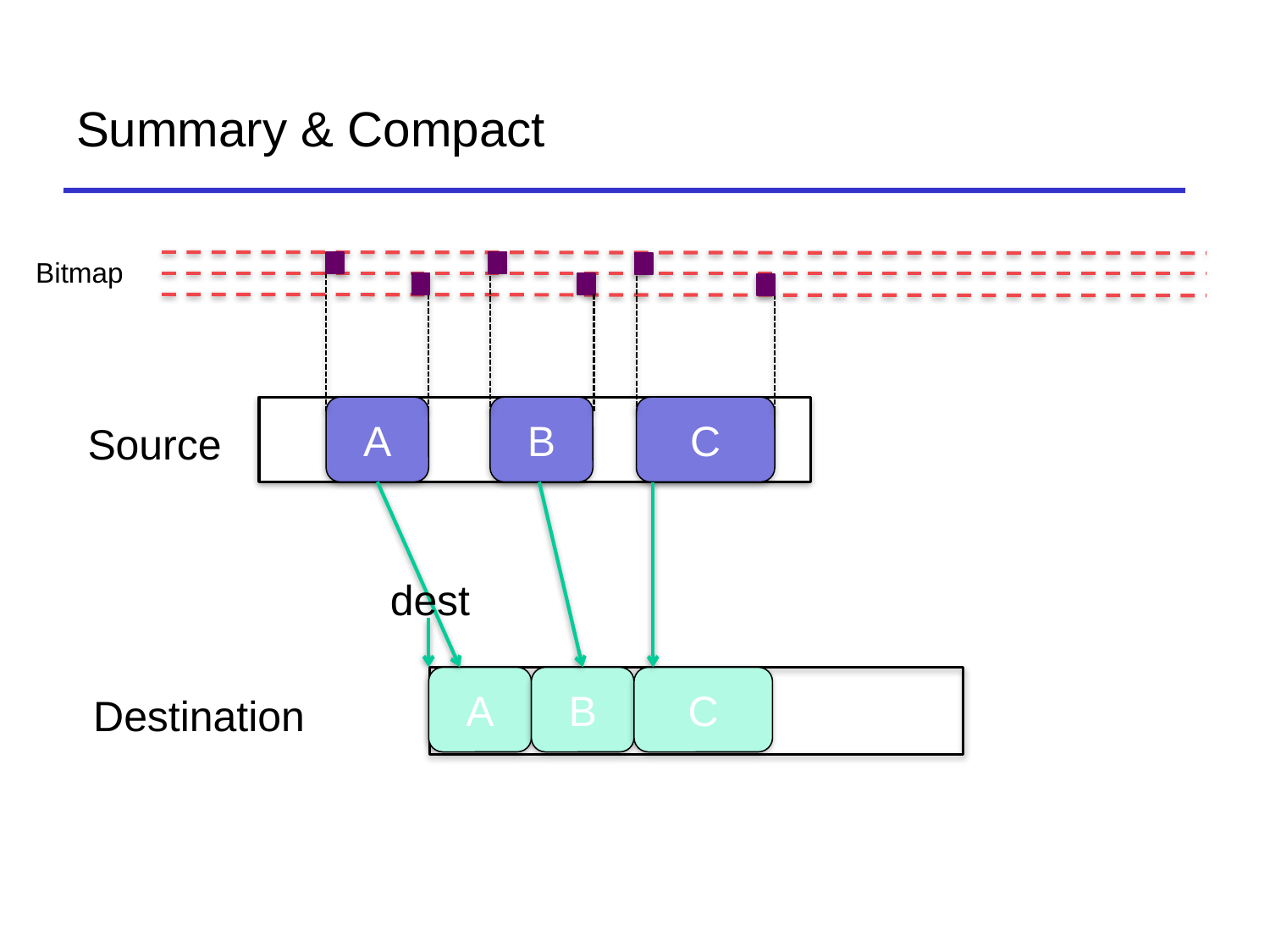

# Summary & Compact
Bitmap

A
B
C
Source
dest
A

B
C
Destination